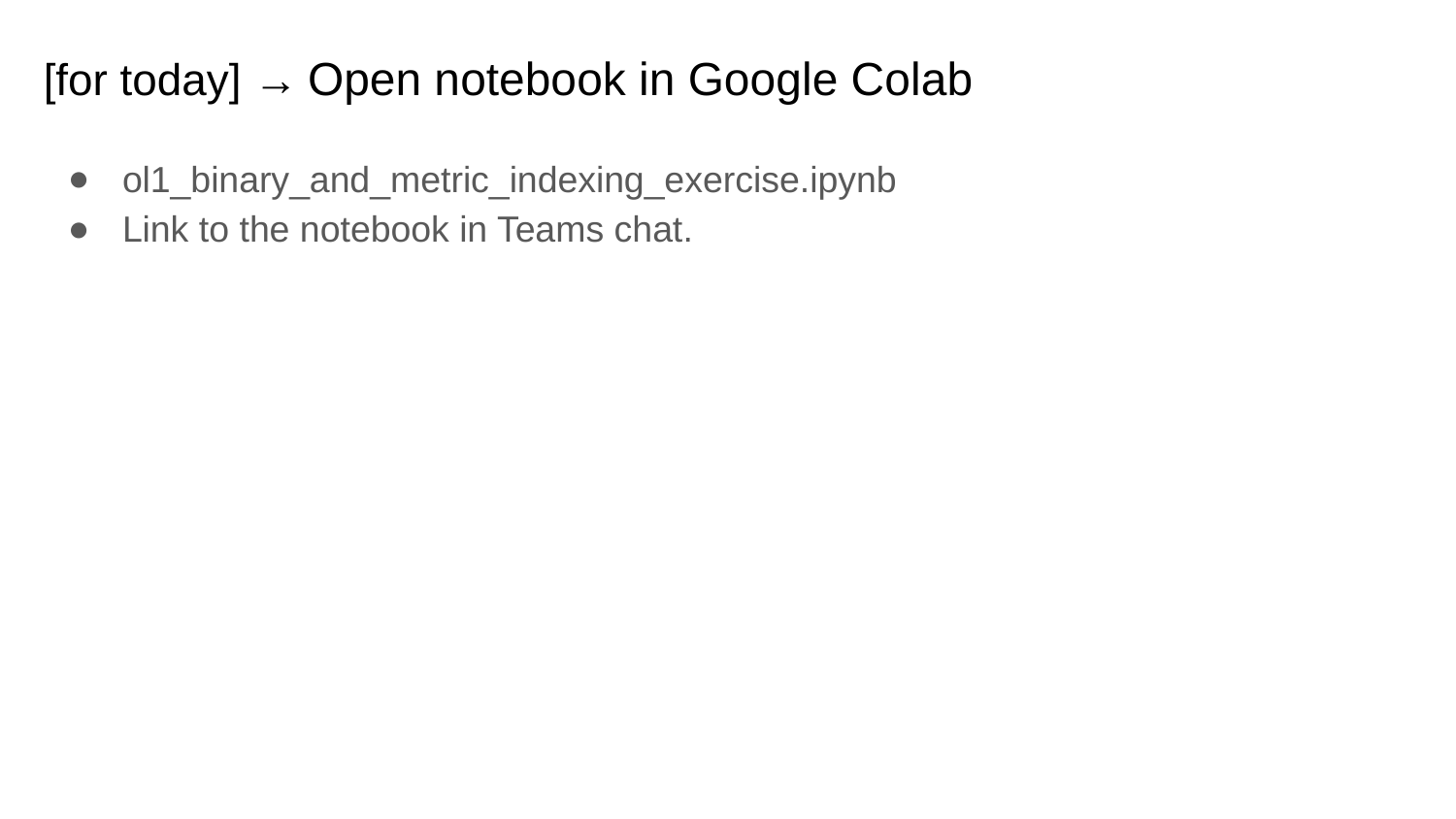

# [for today] → Open notebook in Google Colab
ol1_binary_and_metric_indexing_exercise.ipynb
Link to the notebook in Teams chat.